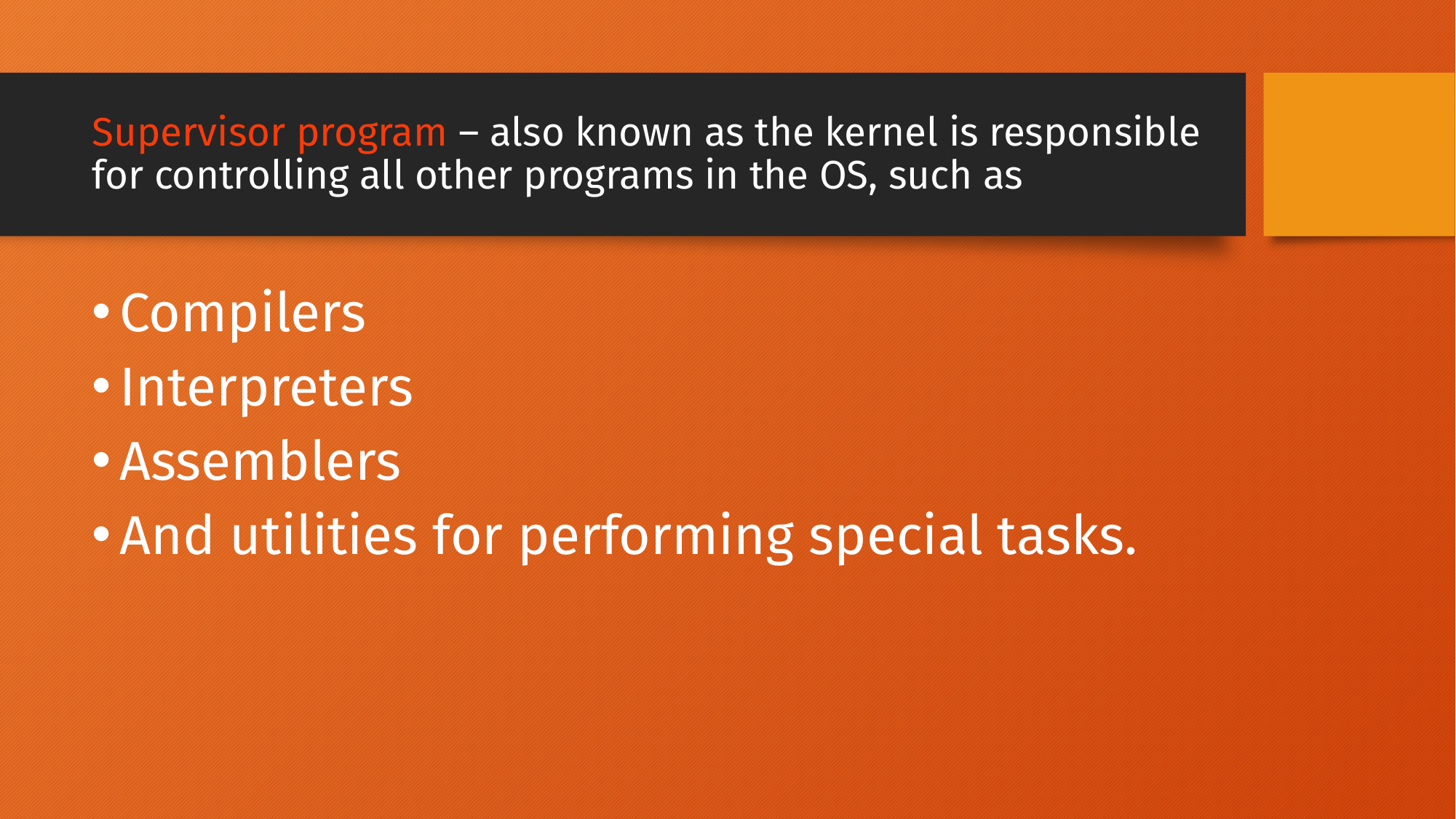

# Supervisor program – also known as the kernel is responsible for controlling all other programs in the OS, such as
Compilers
Interpreters
Assemblers
And utilities for performing special tasks.